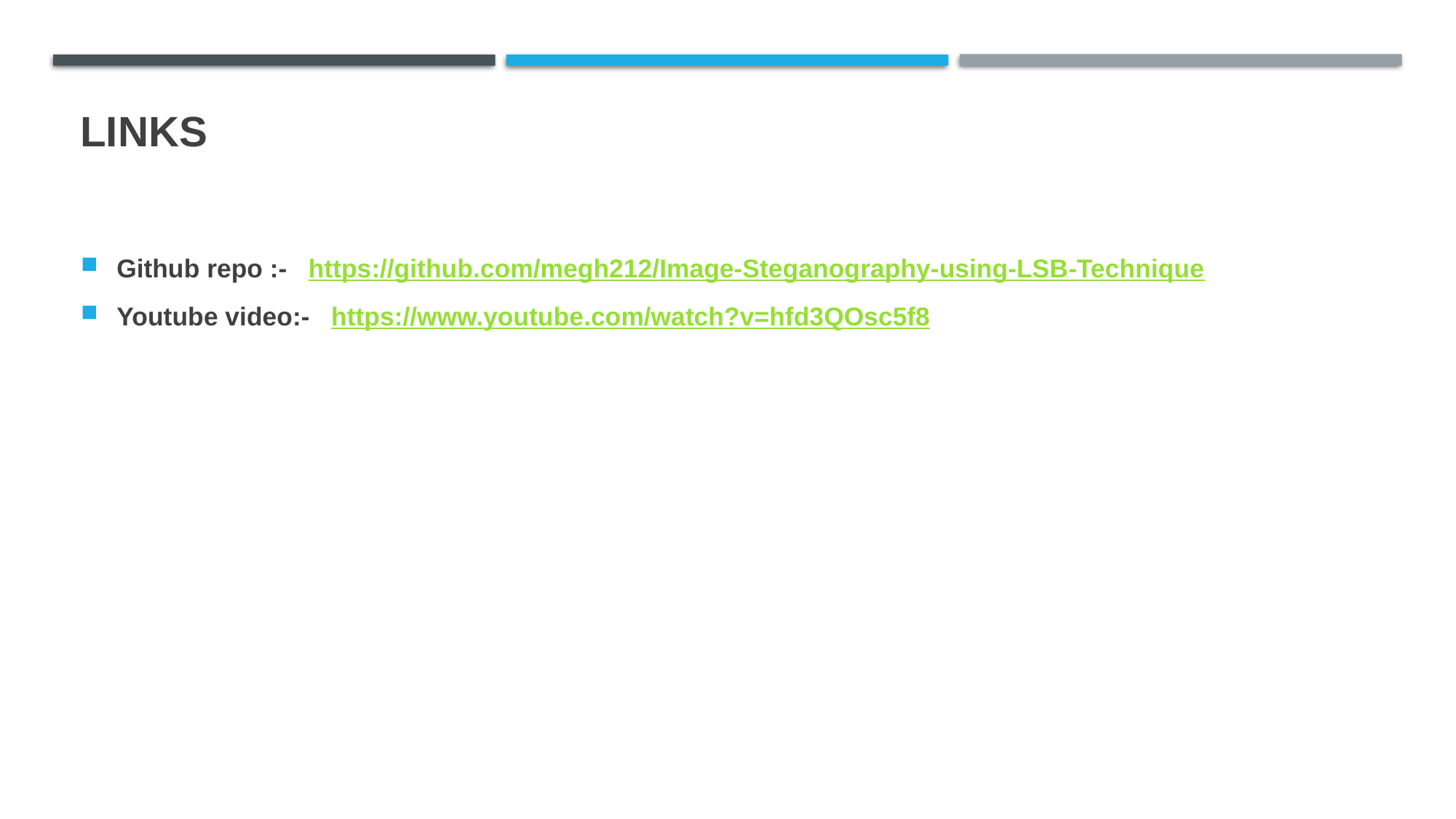

# links
Github repo :-   https://github.com/megh212/Image-Steganography-using-LSB-Technique
Youtube video:-   https://www.youtube.com/watch?v=hfd3QOsc5f8